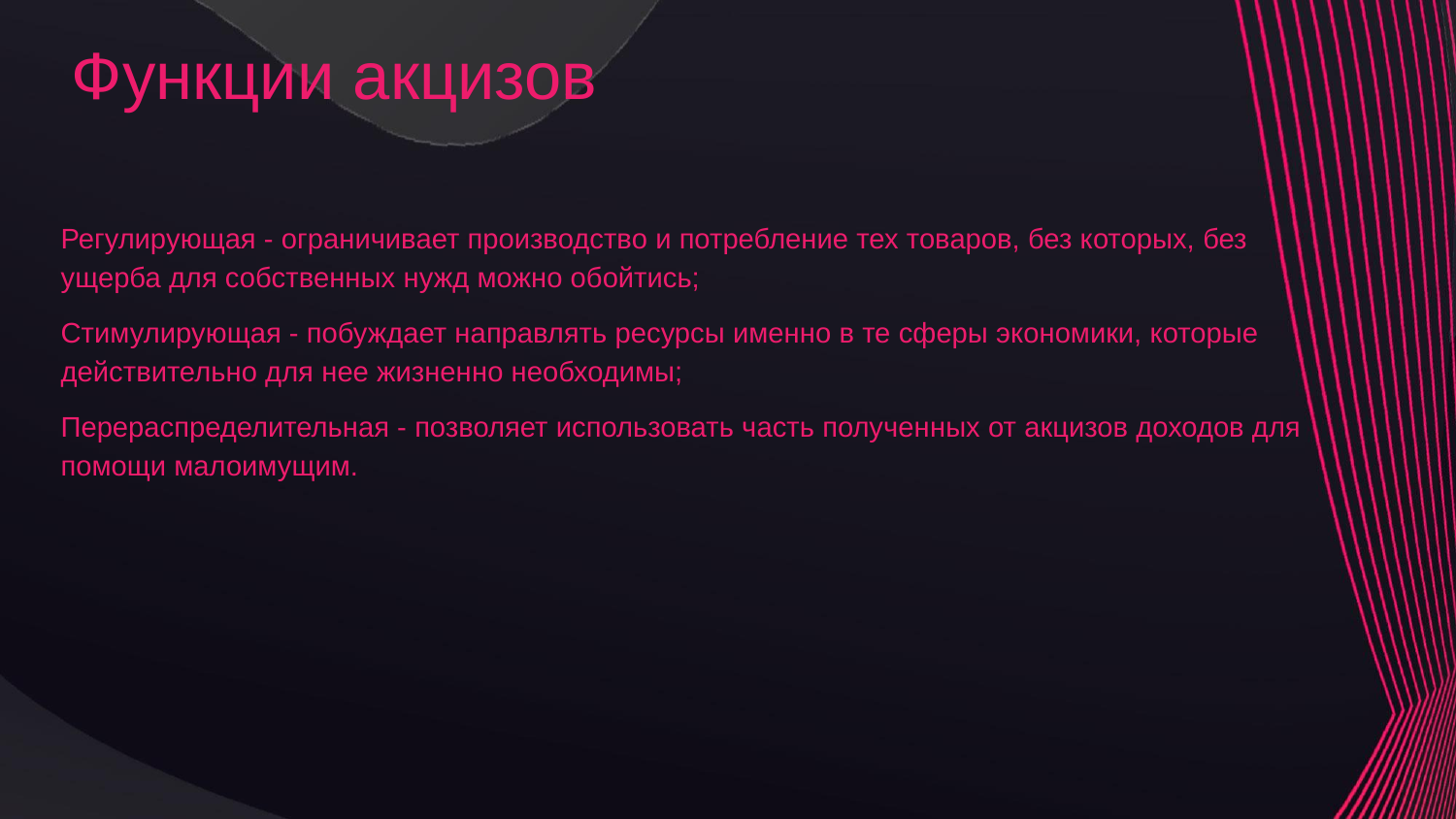

# Функции акцизов

Регулирующая - ограничивает производство и потребление тех товаров, без которых, без ущерба для собственных нужд можно обойтись;
Стимулирующая - побуждает направлять ресурсы именно в те сферы экономики, которые действительно для нее жизненно необходимы;
Перераспределительная - позволяет использовать часть полученных от акцизов доходов для помощи малоимущим.